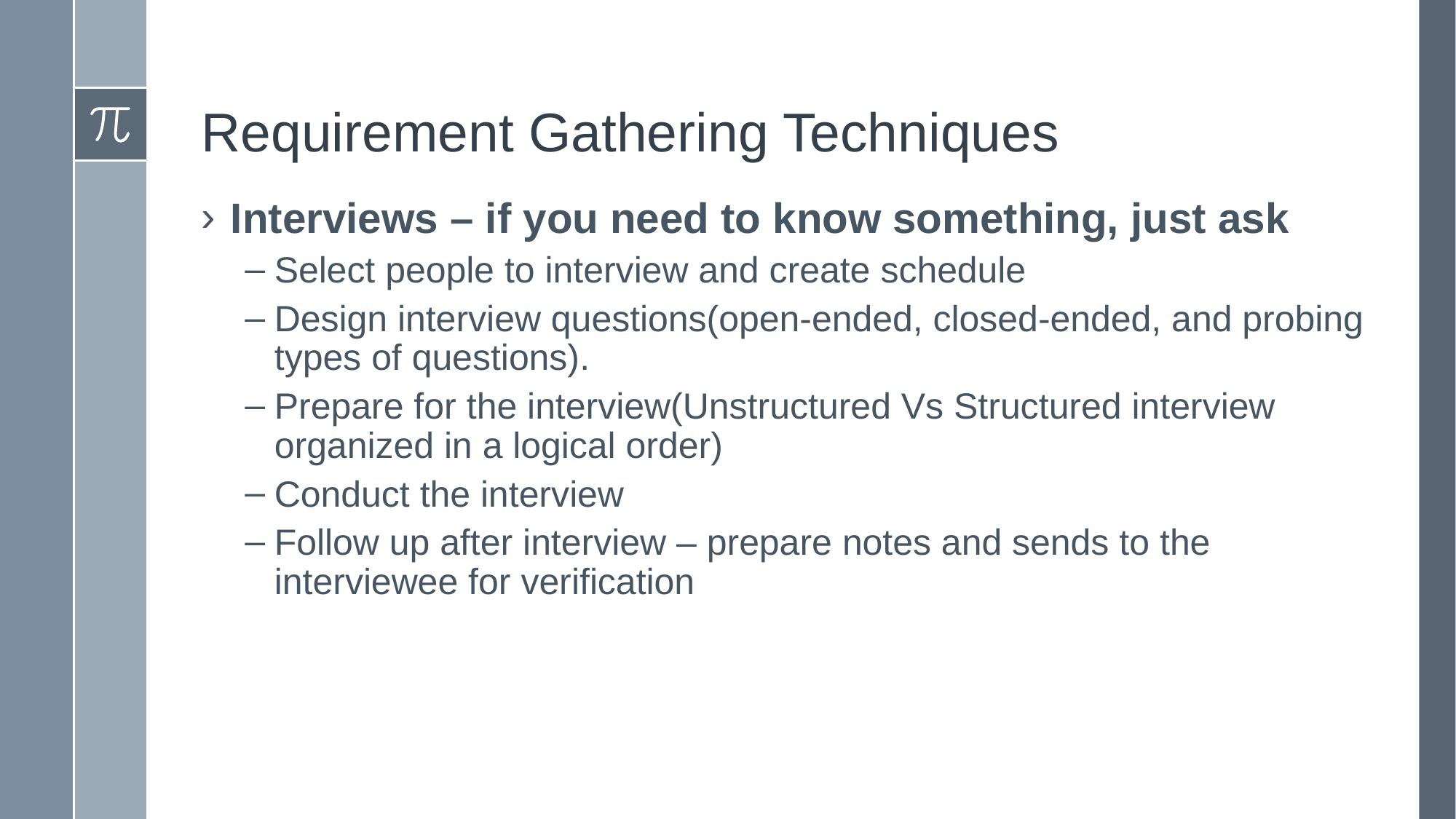

# Requirement Gathering Techniques
Interviews – if you need to know something, just ask
Select people to interview and create schedule
Design interview questions(open-ended, closed-ended, and probing types of questions).
Prepare for the interview(Unstructured Vs Structured interview organized in a logical order)
Conduct the interview
Follow up after interview – prepare notes and sends to the interviewee for verification